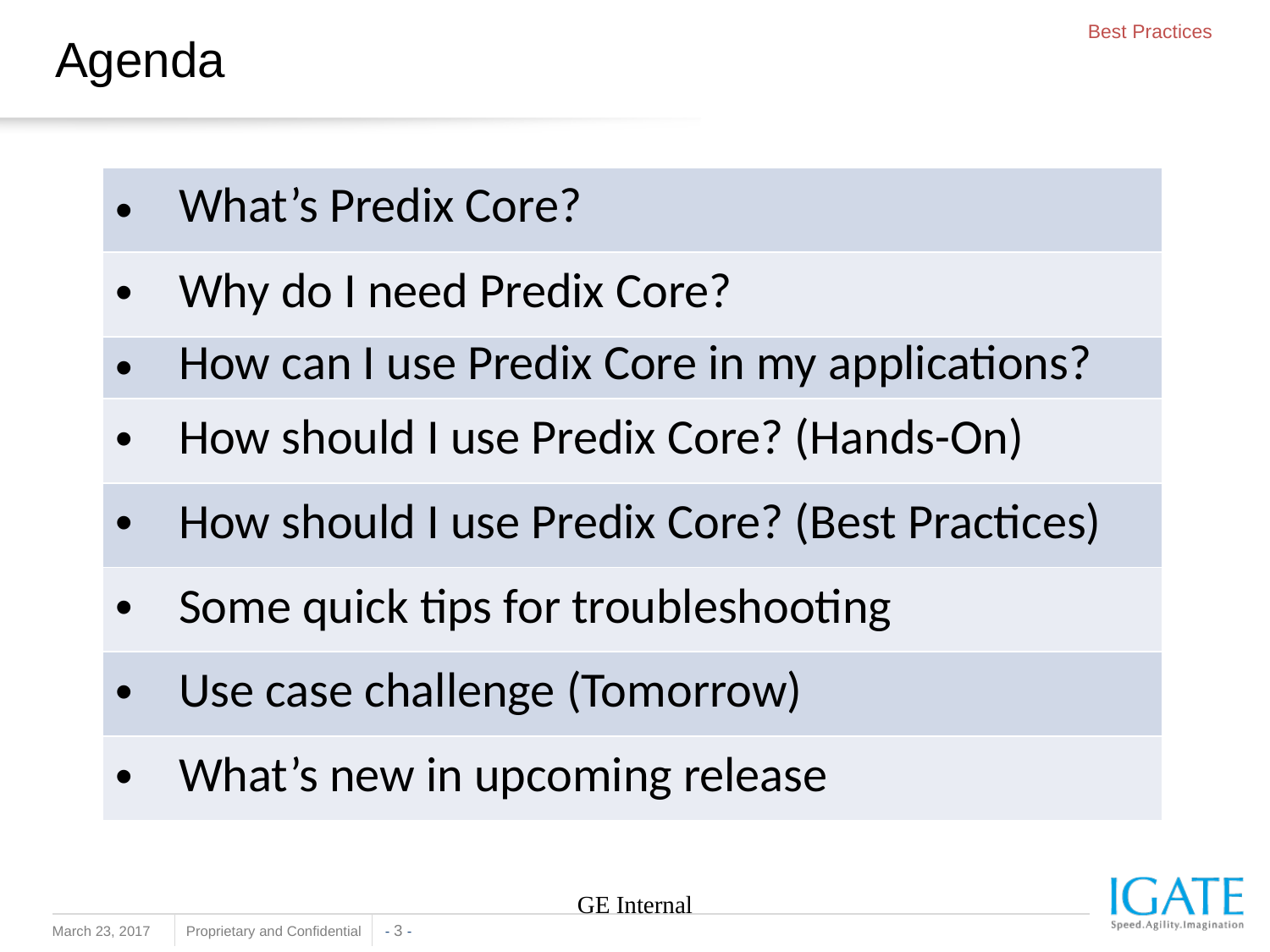

# Agenda
Best Practices

| What’s Predix Core? |
| --- |
| Why do I need Predix Core? |
| How can I use Predix Core in my applications? |
| How should I use Predix Core? (Hands-On) |
| How should I use Predix Core? (Best Practices) |
| Some quick tips for troubleshooting |
| Use case challenge (Tomorrow) |
| What’s new in upcoming release |
GE Internal